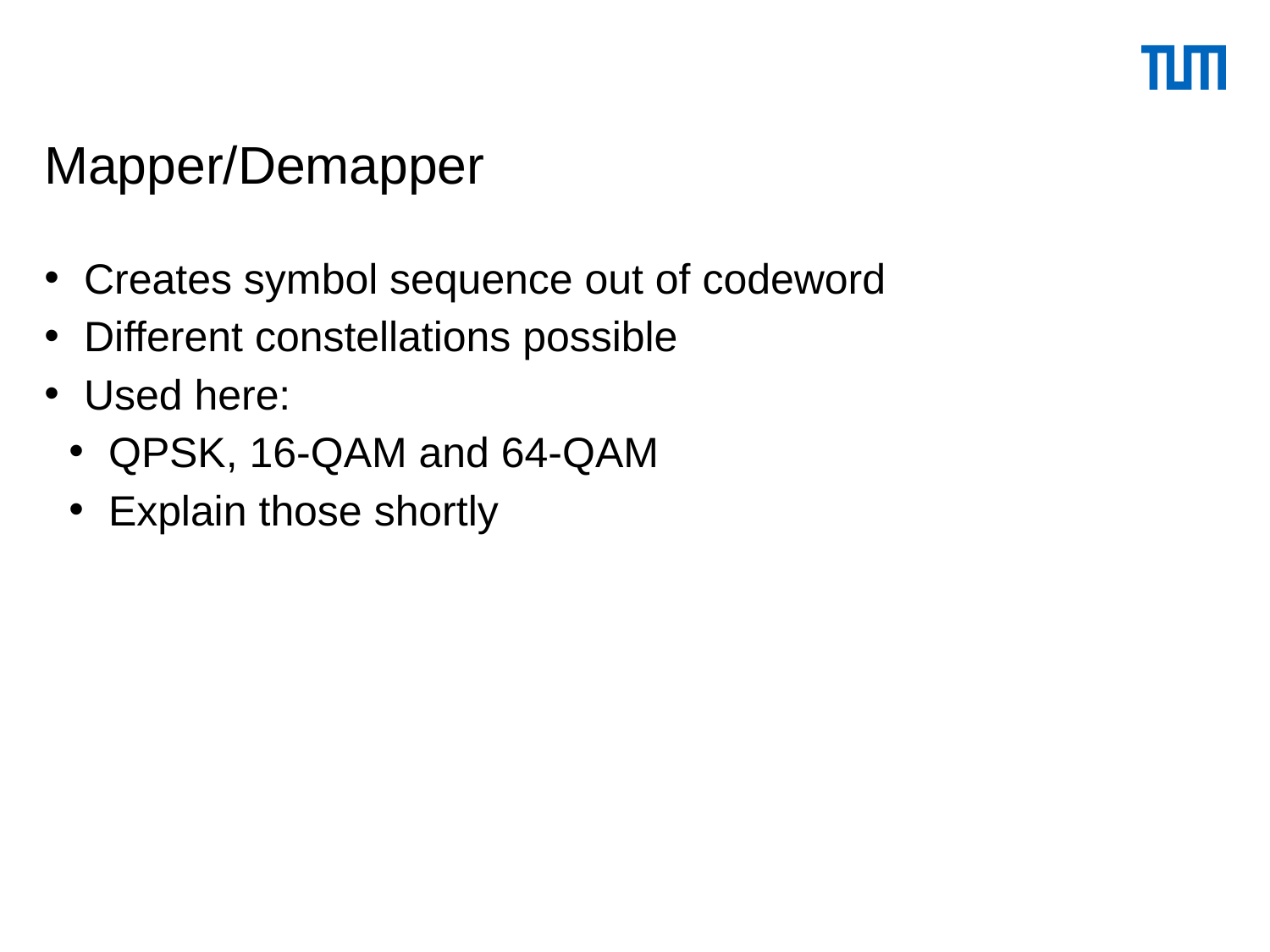

# Mapper/Demapper
Creates symbol sequence out of codeword
Different constellations possible
Used here:
QPSK, 16-QAM and 64-QAM
Explain those shortly